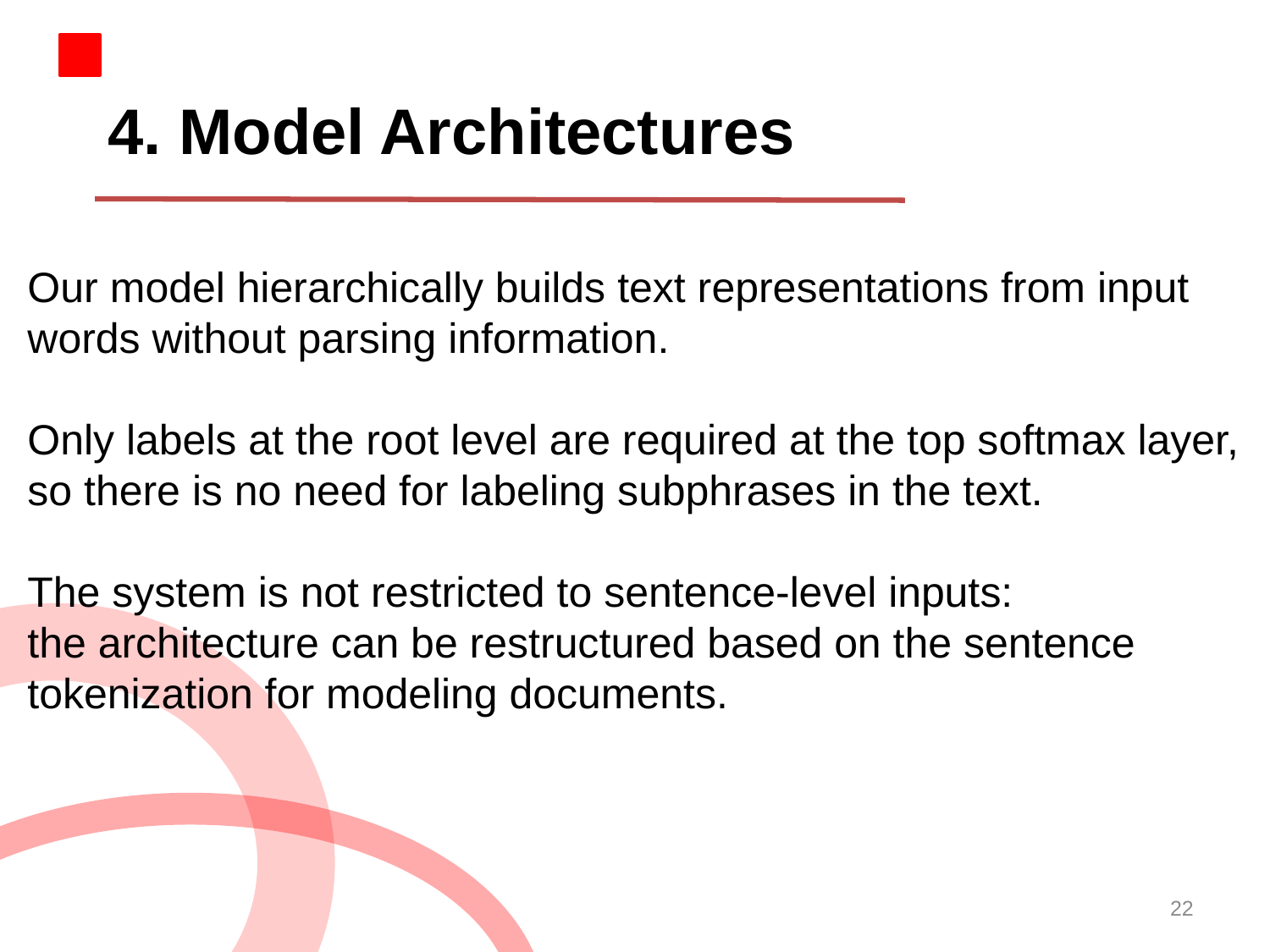

4. Model Architectures
Our model hierarchically builds text representations from input words without parsing information.

Only labels at the root level are required at the top softmax layer, so there is no need for labeling subphrases in the text.

The system is not restricted to sentence-level inputs:
the architecture can be restructured based on the sentence tokenization for modeling documents.

22